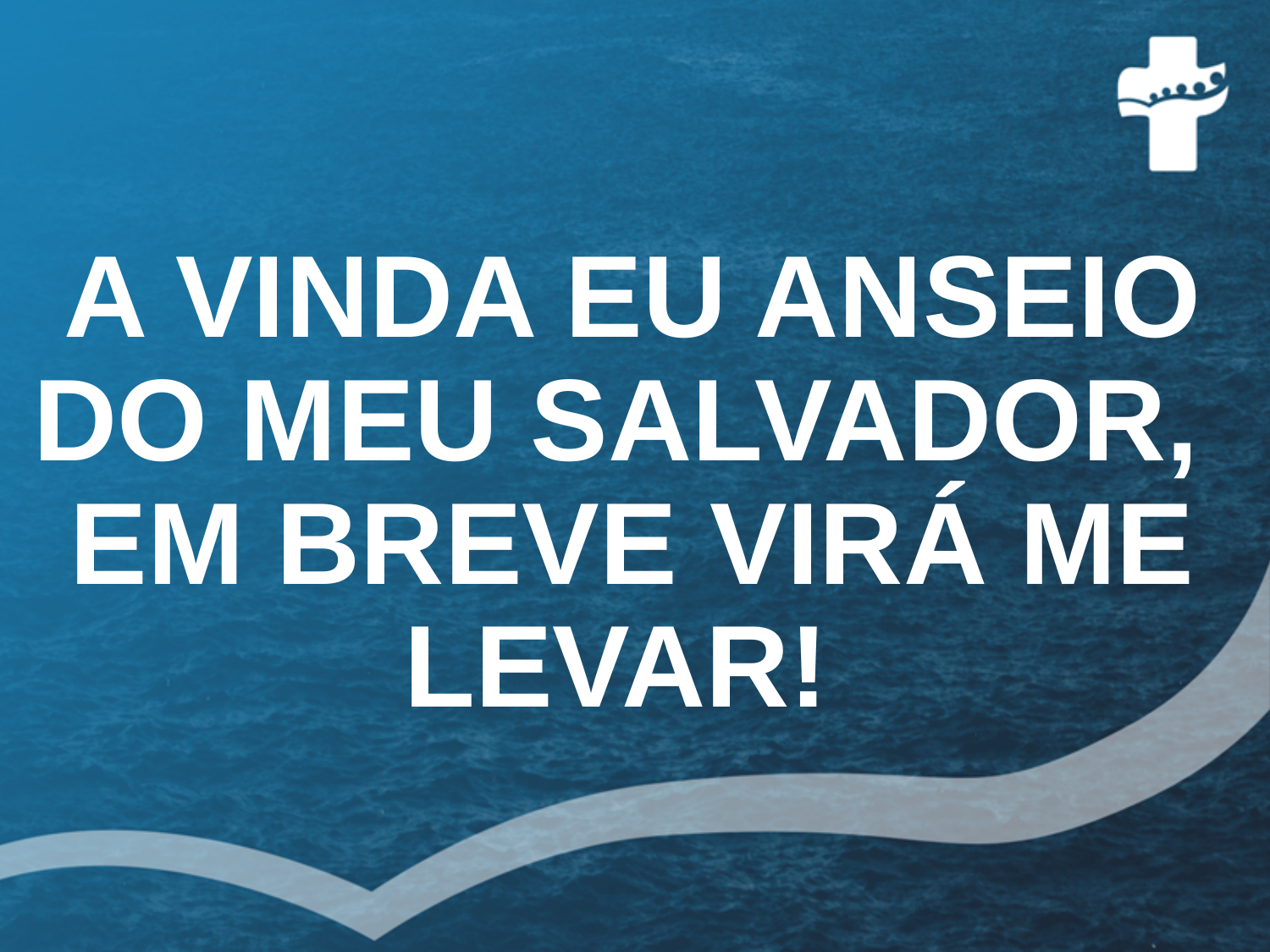

A VINDA EU ANSEIO DO MEU SALVADOR, 
EM BREVE VIRÁ ME LEVAR!